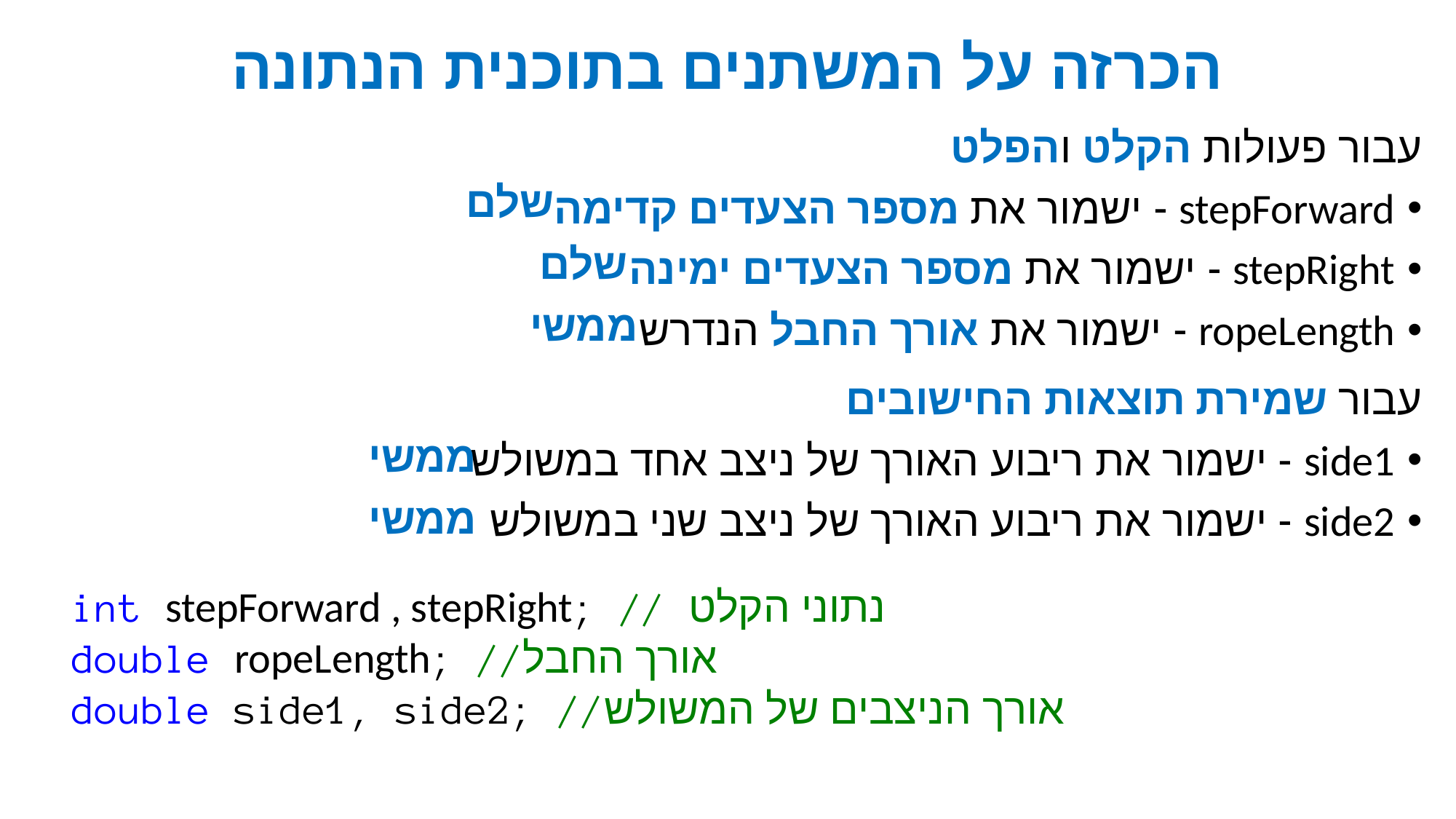

# הכרזה על המשתנים בתוכנית הנתונה
עבור פעולות הקלט והפלט
stepForward - ישמור את מספר הצעדים קדימה
stepRight - ישמור את מספר הצעדים ימינה
ropeLength - ישמור את אורך החבל הנדרש

שלם
שלם
ממשי
עבור שמירת תוצאות החישובים
side1 - ישמור את ריבוע האורך של ניצב אחד במשולש
side2 - ישמור את ריבוע האורך של ניצב שני במשולש
ממשי
ממשי
int stepForward , stepRight; // נתוני הקלט
double ropeLength; //אורך החבל
double side1, side2; //אורך הניצבים של המשולש